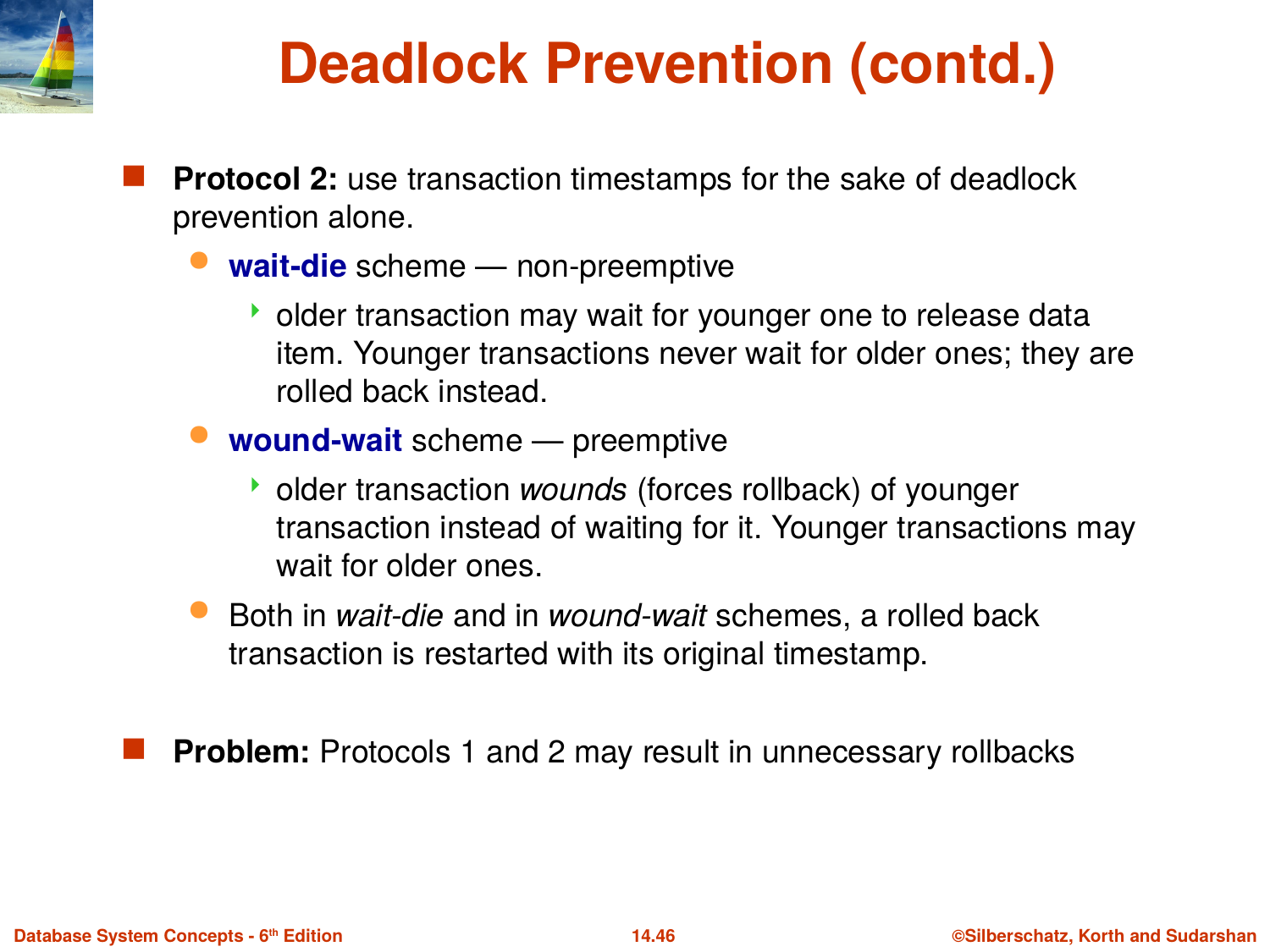

# Deadlock Prevention (contd.)
Protocol 2: use transaction timestamps for the sake of deadlock prevention alone.
wait-die scheme — non-preemptive
older transaction may wait for younger one to release data item. Younger transactions never wait for older ones; they are rolled back instead.
wound-wait scheme — preemptive
older transaction wounds (forces rollback) of younger transaction instead of waiting for it. Younger transactions may wait for older ones.
Both in wait-die and in wound-wait schemes, a rolled back transaction is restarted with its original timestamp.

Problem: Protocols 1 and 2 may result in unnecessary rollbacks